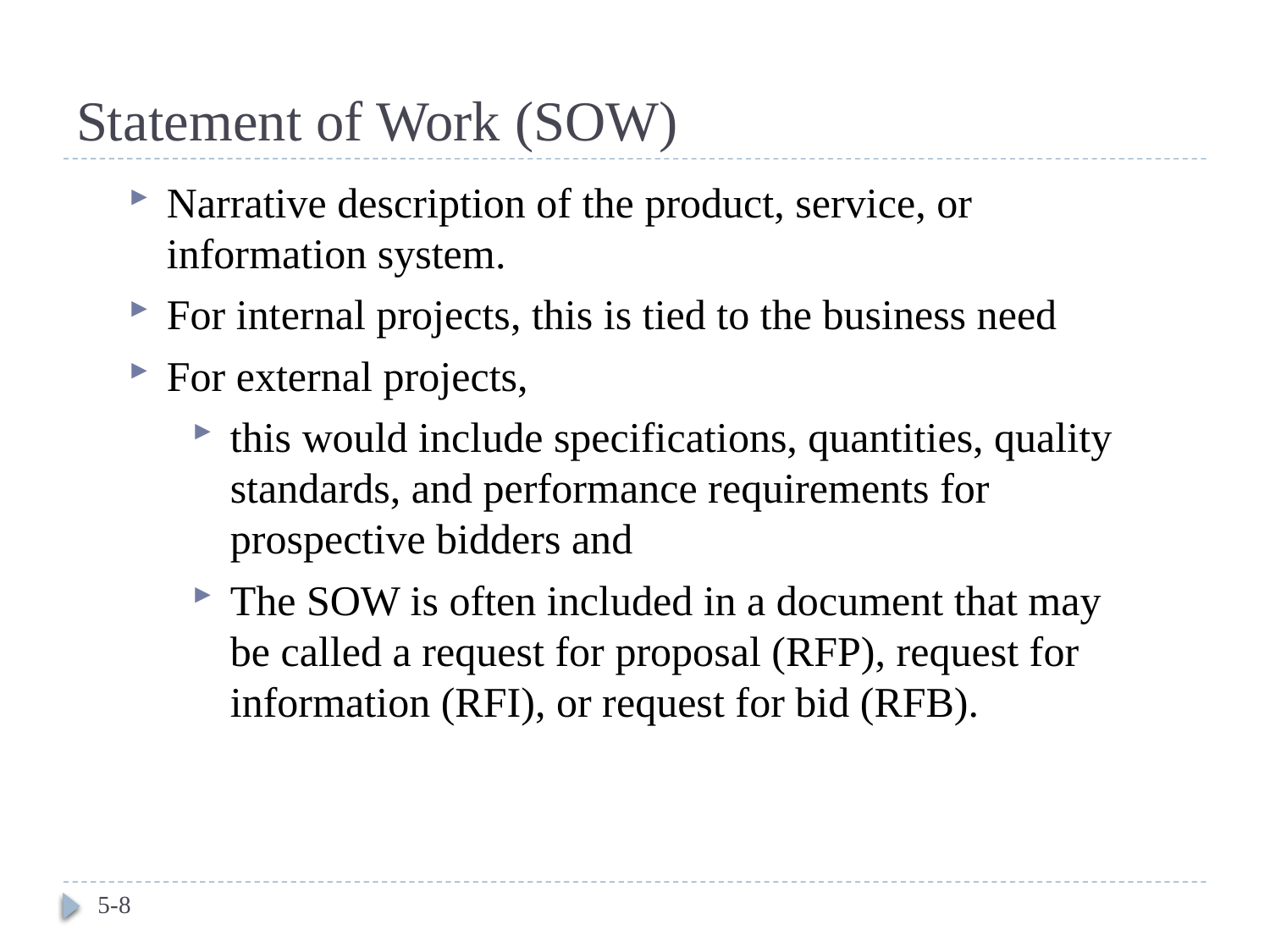

# Statement of Work (SOW)
Narrative description of the product, service, or information system.
For internal projects, this is tied to the business need
For external projects,
this would include specifications, quantities, quality standards, and performance requirements for prospective bidders and
The SOW is often included in a document that may be called a request for proposal (RFP), request for information (RFI), or request for bid (RFB).

5-8